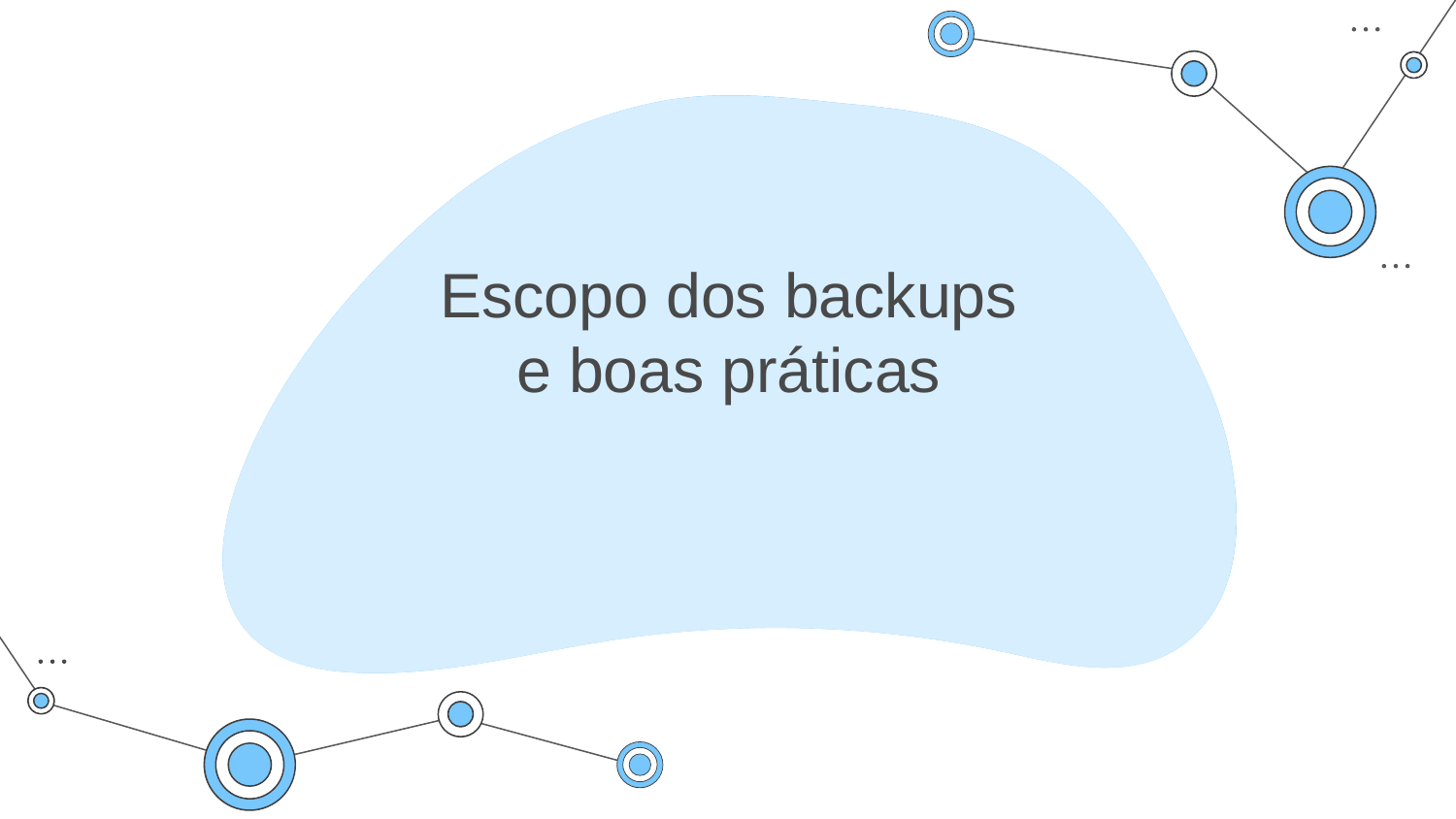

# Escopo dos backups e boas práticas